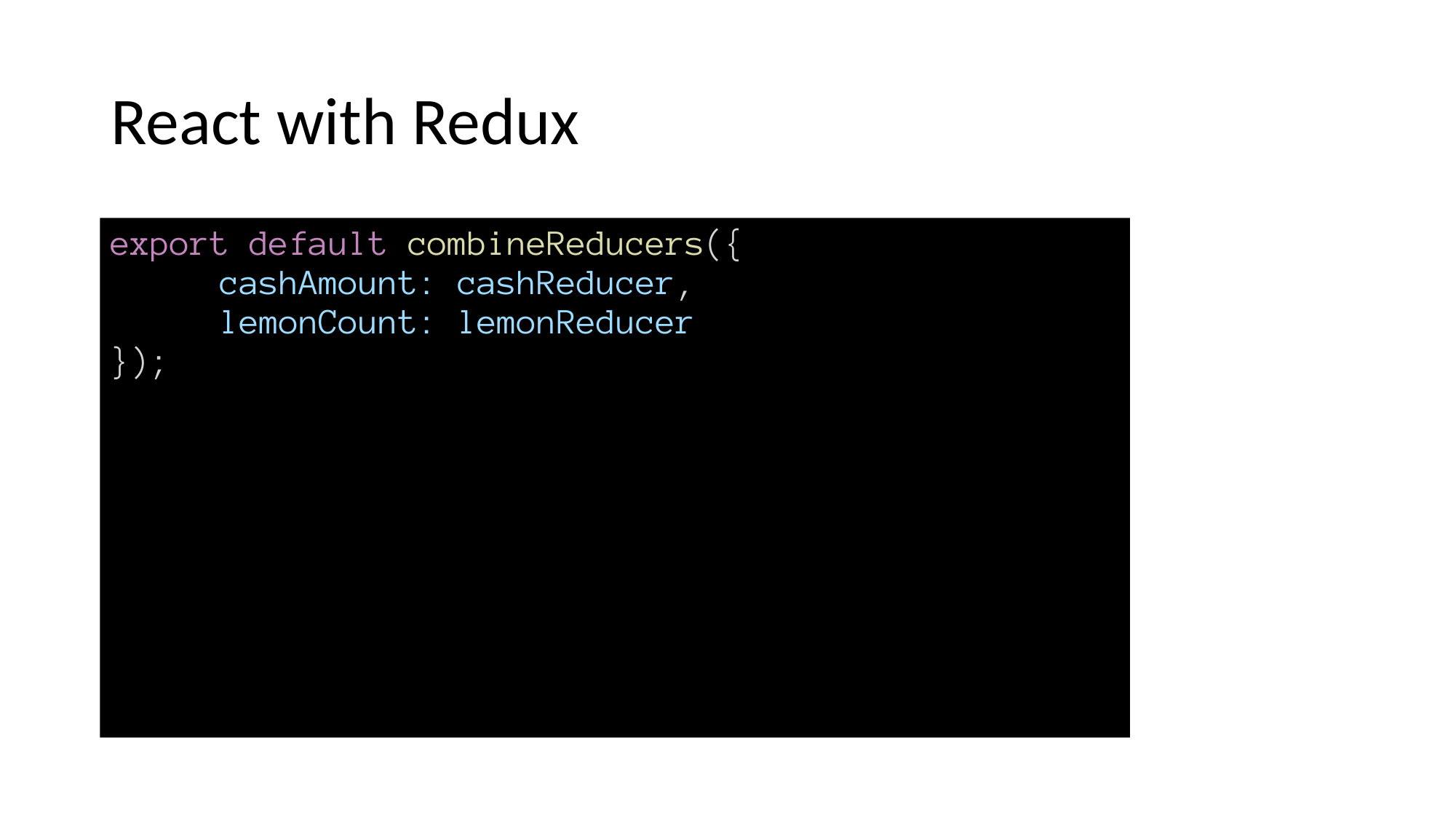

# React with Redux
export default combineReducers({
	cashAmount: cashReducer,
	lemonCount: lemonReducer
});